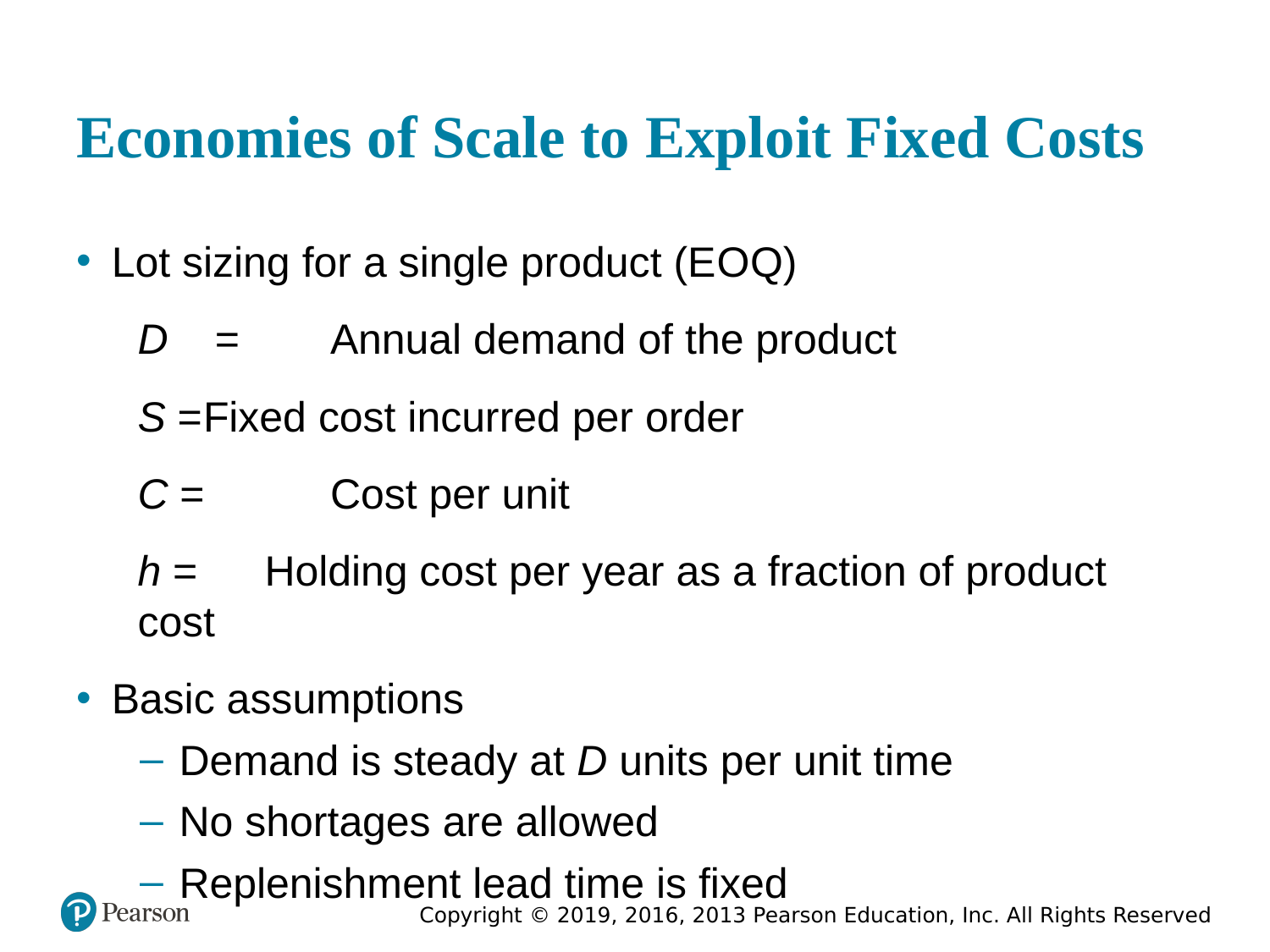

# Economies of Scale to Exploit Fixed Costs
Lot sizing for a single product (E O Q)
D	 =	Annual demand of the product
S =	Fixed cost incurred per order
C =	Cost per unit
h =	Holding cost per year as a fraction of product cost
Basic assumptions
Demand is steady at D units per unit time
No shortages are allowed
Replenishment lead time is fixed